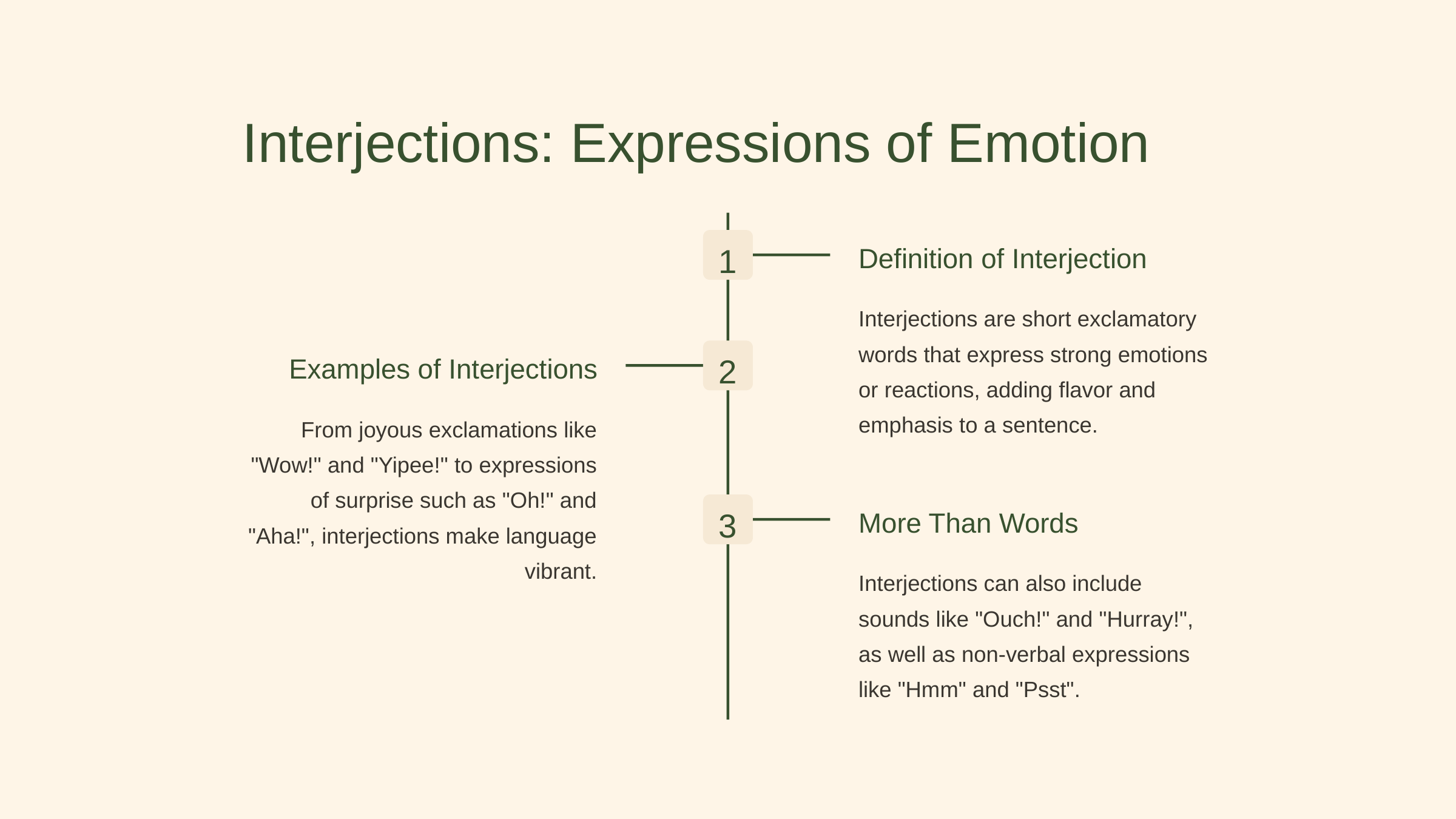

Interjections: Expressions of Emotion

1
Definition of Interjection

Interjections are short exclamatory words that express strong emotions or reactions, adding flavor and emphasis to a sentence.

2
Examples of Interjections

From joyous exclamations like "Wow!" and "Yipee!" to expressions of surprise such as "Oh!" and "Aha!", interjections make language vibrant.

3
More Than Words

Interjections can also include sounds like "Ouch!" and "Hurray!", as well as non-verbal expressions like "Hmm" and "Psst".